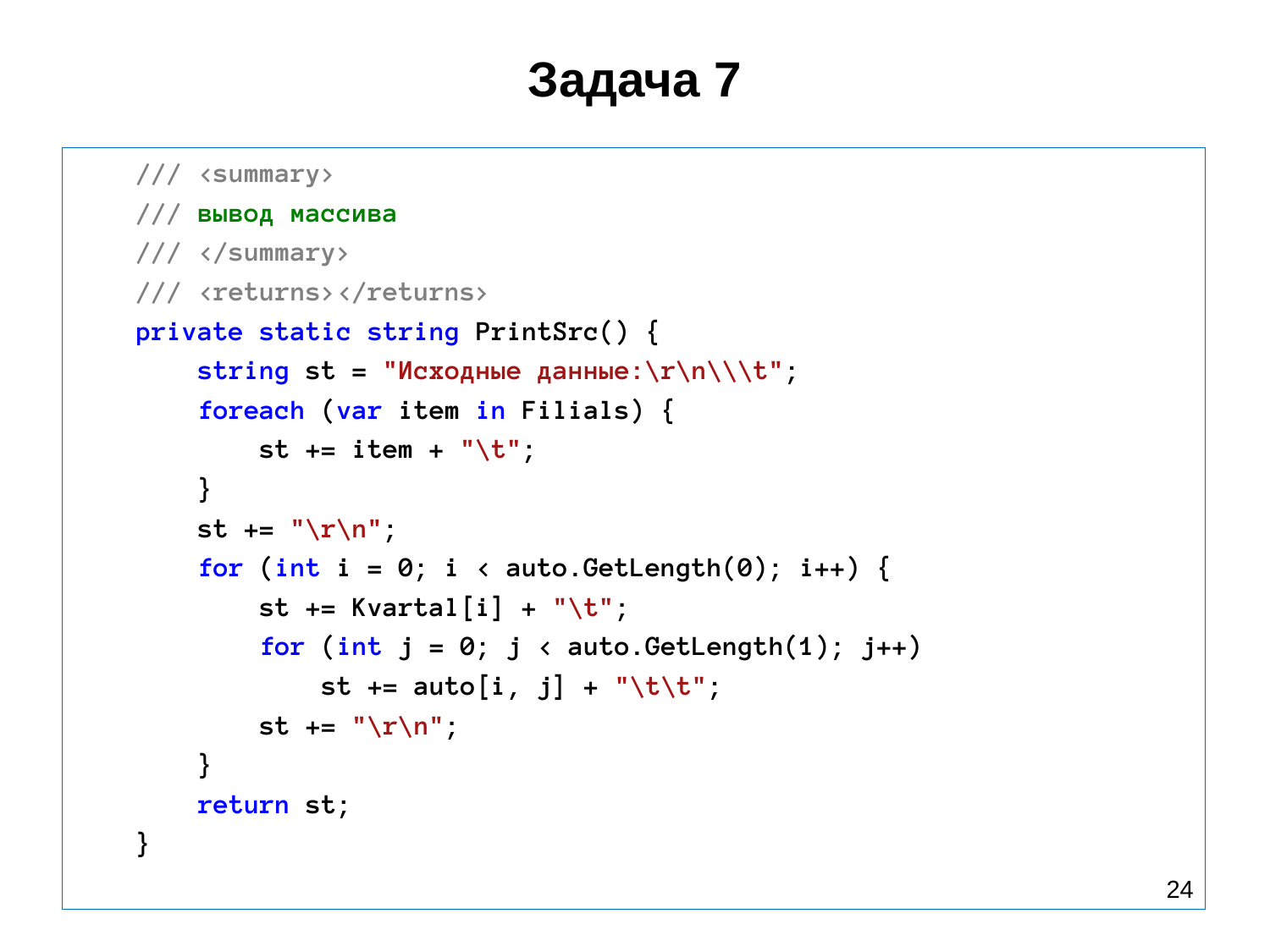

# Задача 7
    /// <summary>
    /// вывод массива
    /// </summary>
    /// <returns></returns>
    private static string PrintSrc() {
        string st = "Исходные данные:\r\n\\\t";
        foreach (var item in Filials) {
            st += item + "\t";
        }
        st += "\r\n";
        for (int i = 0; i < auto.GetLength(0); i++) {
            st += Kvartal[i] + "\t";
            for (int j = 0; j < auto.GetLength(1); j++)
                st += auto[i, j] + "\t\t";
            st += "\r\n";
        }
        return st;
    }
24